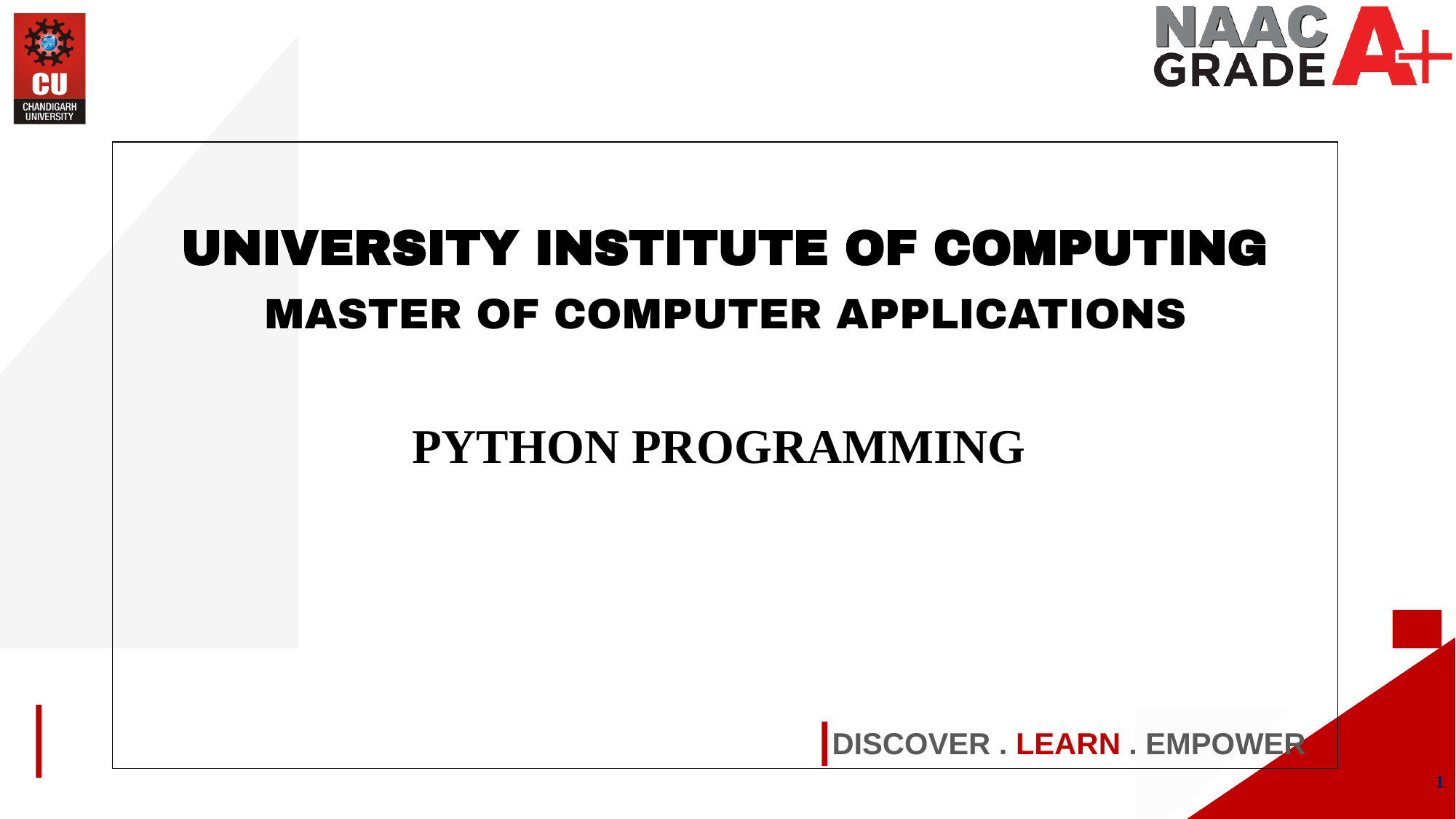

UNIVERSITY INSTITUTE OF COMPUTING
MASTER OF COMPUTER APPLICATIONS

PYTHON PROGRAMMING

DISCOVER . LEARN . EMPOWER

1